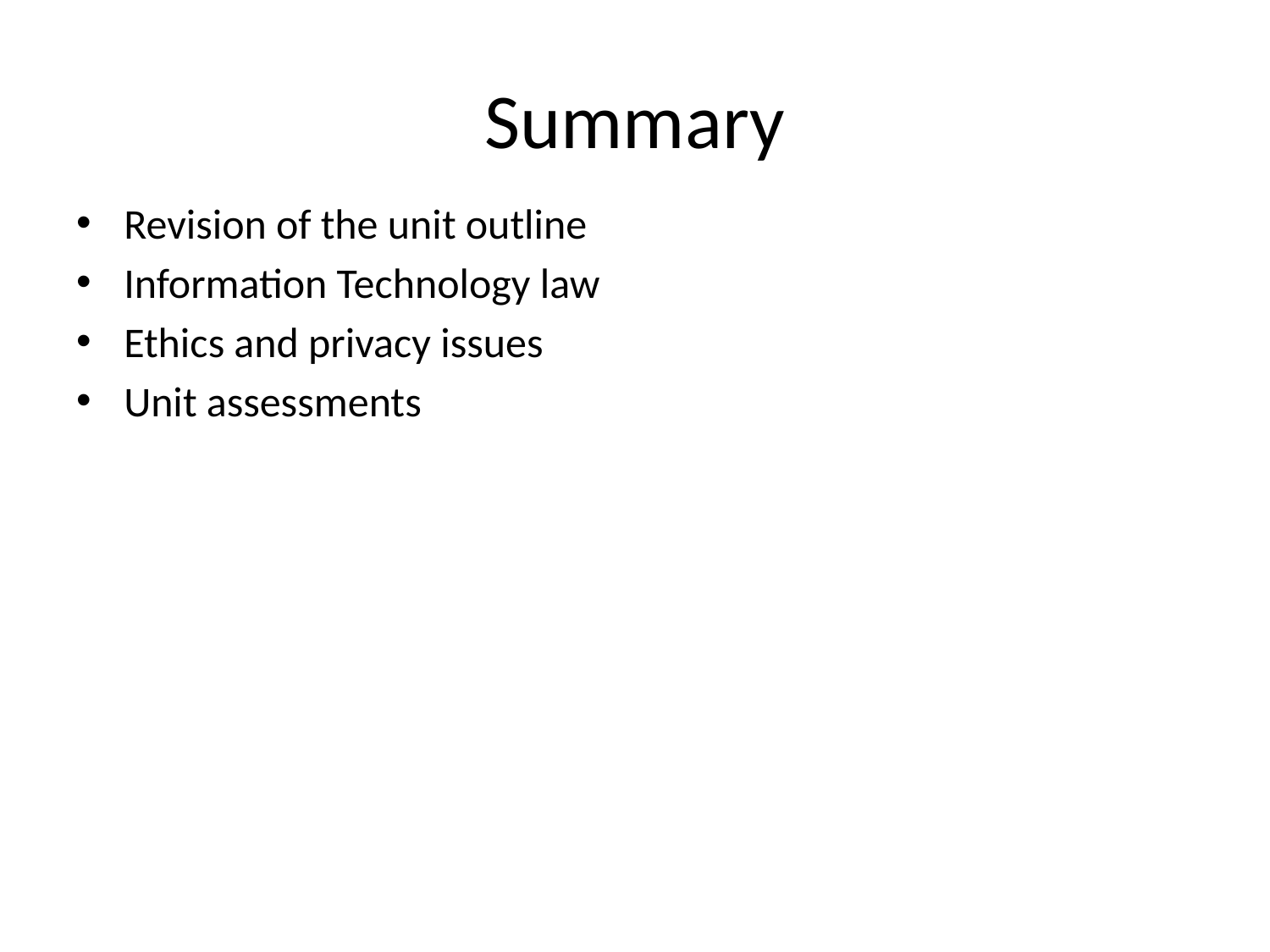

# Summary
Revision of the unit outline
Information Technology law
Ethics and privacy issues
Unit assessments